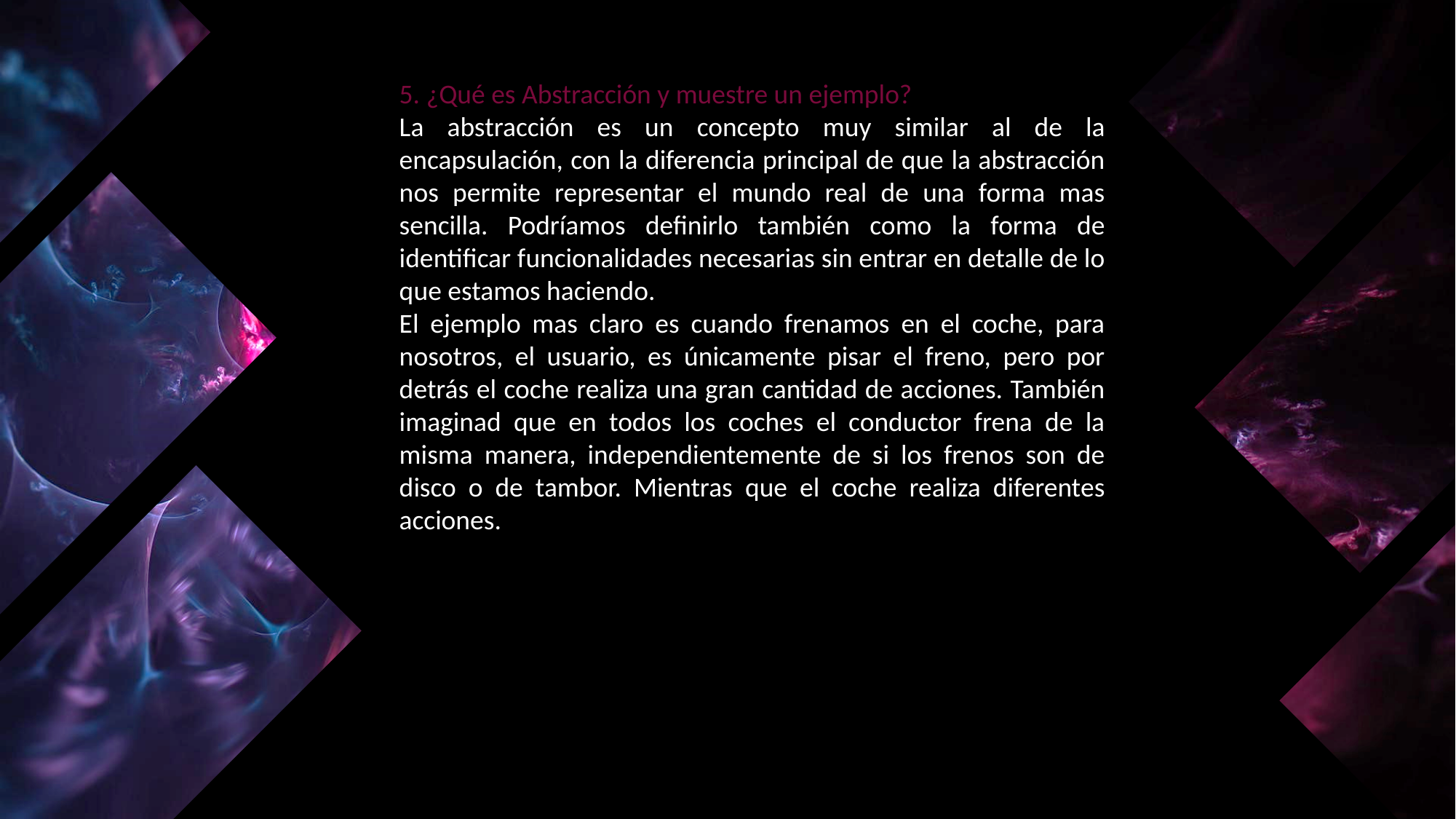

5. ¿Qué es Abstracción y muestre un ejemplo?
La abstracción es un concepto muy similar al de la encapsulación, con la diferencia principal de que la abstracción nos permite representar el mundo real de una forma mas sencilla. Podríamos definirlo también como la forma de identificar funcionalidades necesarias sin entrar en detalle de lo que estamos haciendo.
El ejemplo mas claro es cuando frenamos en el coche, para nosotros, el usuario, es únicamente pisar el freno, pero por detrás el coche realiza una gran cantidad de acciones. También imaginad que en todos los coches el conductor frena de la misma manera, independientemente de si los frenos son de disco o de tambor. Mientras que el coche realiza diferentes acciones.